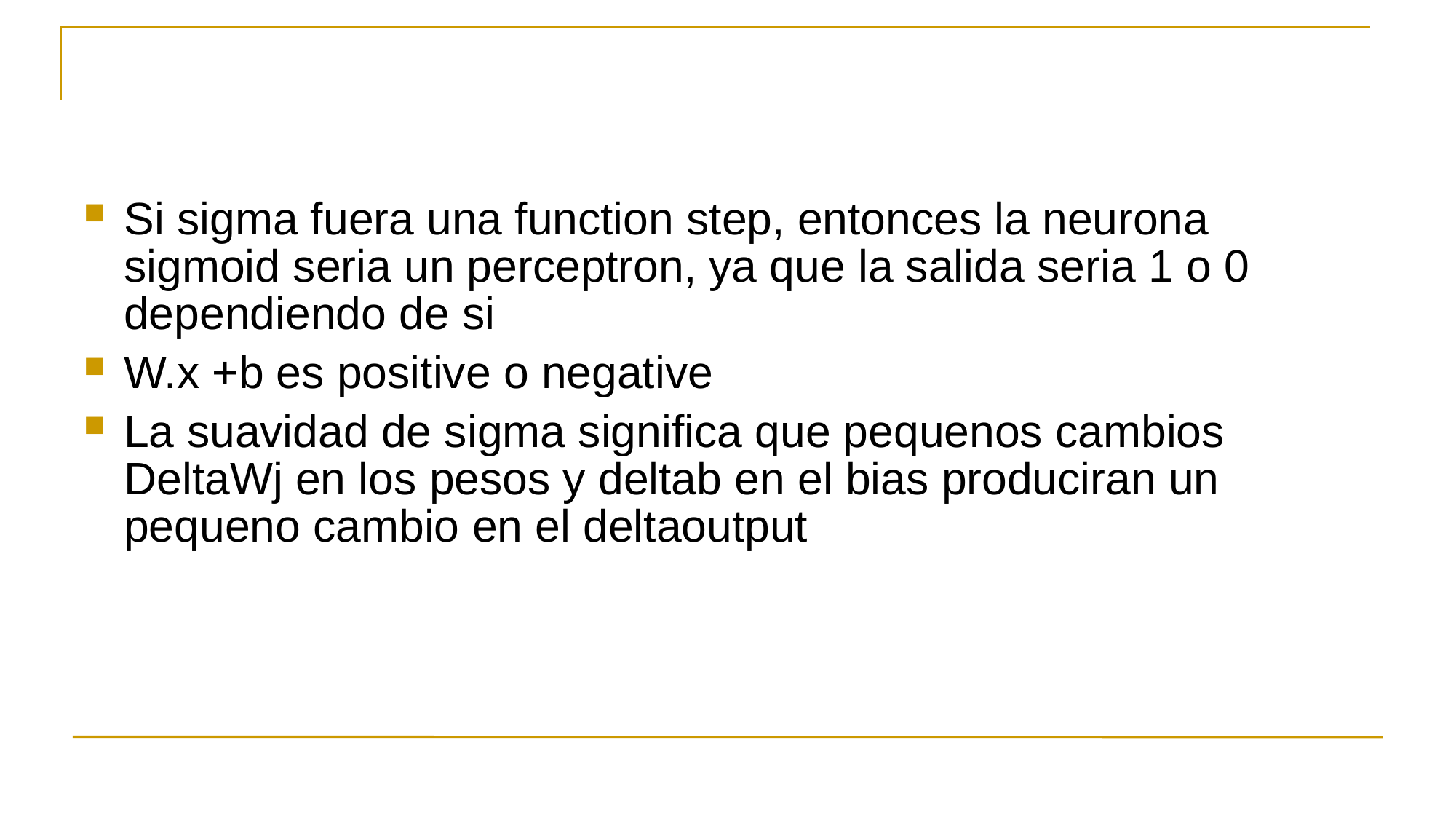

#
Si sigma fuera una function step, entonces la neurona sigmoid seria un perceptron, ya que la salida seria 1 o 0 dependiendo de si
W.x +b es positive o negative
La suavidad de sigma significa que pequenos cambios DeltaWj en los pesos y deltab en el bias produciran un pequeno cambio en el deltaoutput